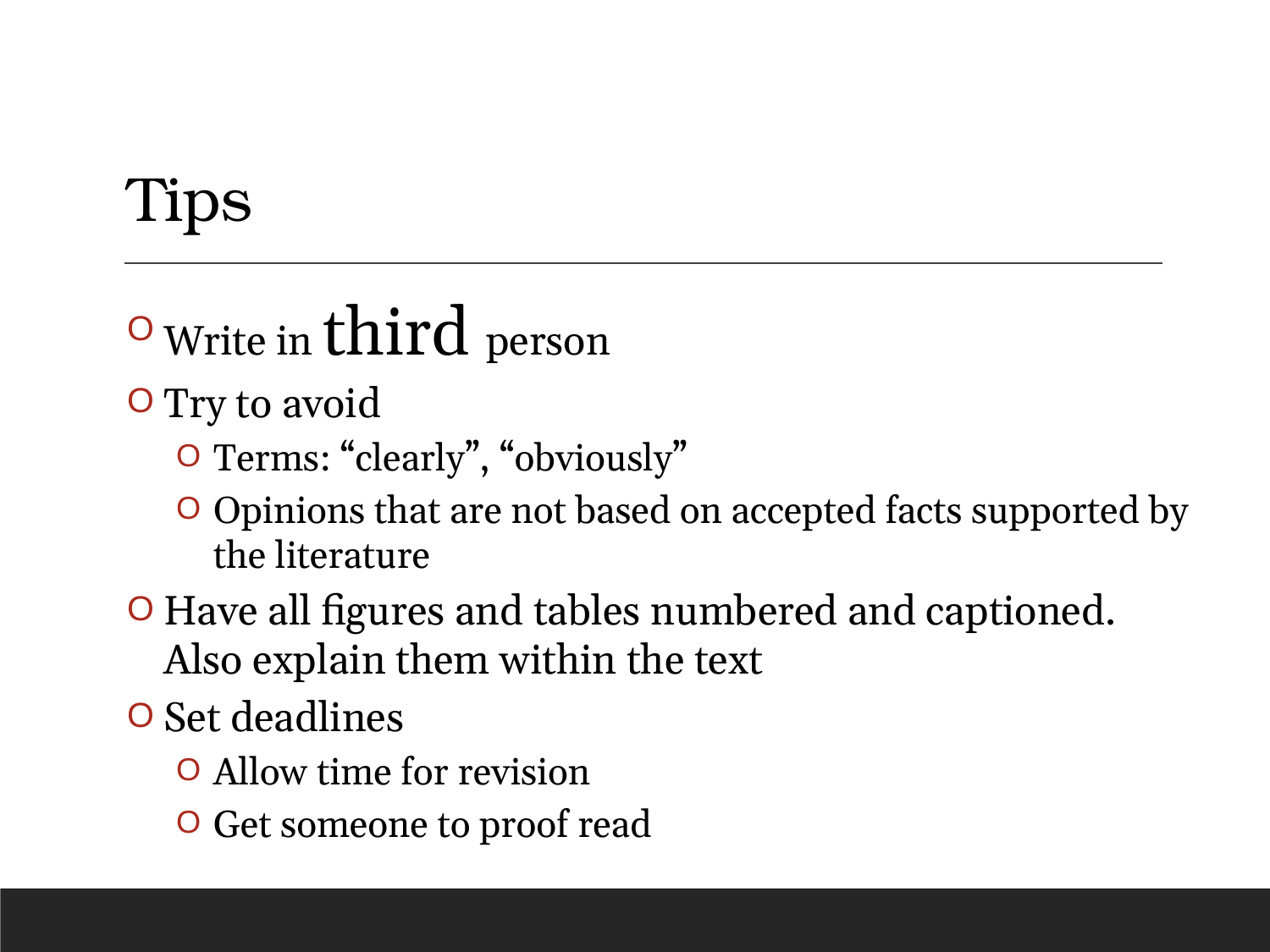

# Tips
Write in third person
Try to avoid
Terms: “clearly”, “obviously”
Opinions that are not based on accepted facts supported by the literature
Have all figures and tables numbered and captioned. Also explain them within the text
Set deadlines
Allow time for revision
Get someone to proof read